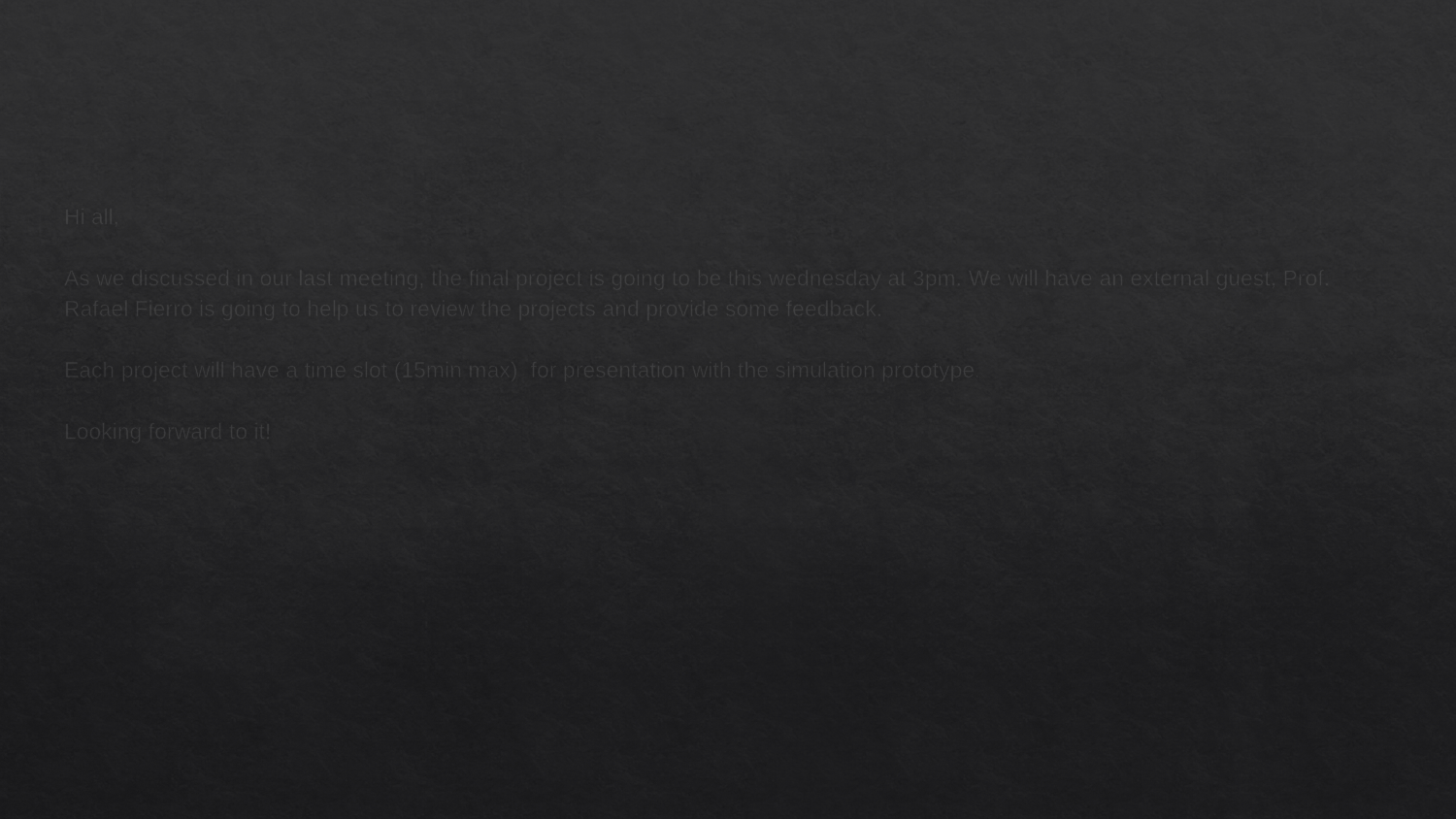

#
Hi all,

As we discussed in our last meeting, the final project is going to be this wednesday at 3pm. We will have an external guest, Prof. Rafael Fierro is going to help us to review the projects and provide some feedback.

Each project will have a time slot (15min max)  for presentation with the simulation prototype.

Looking forward to it!